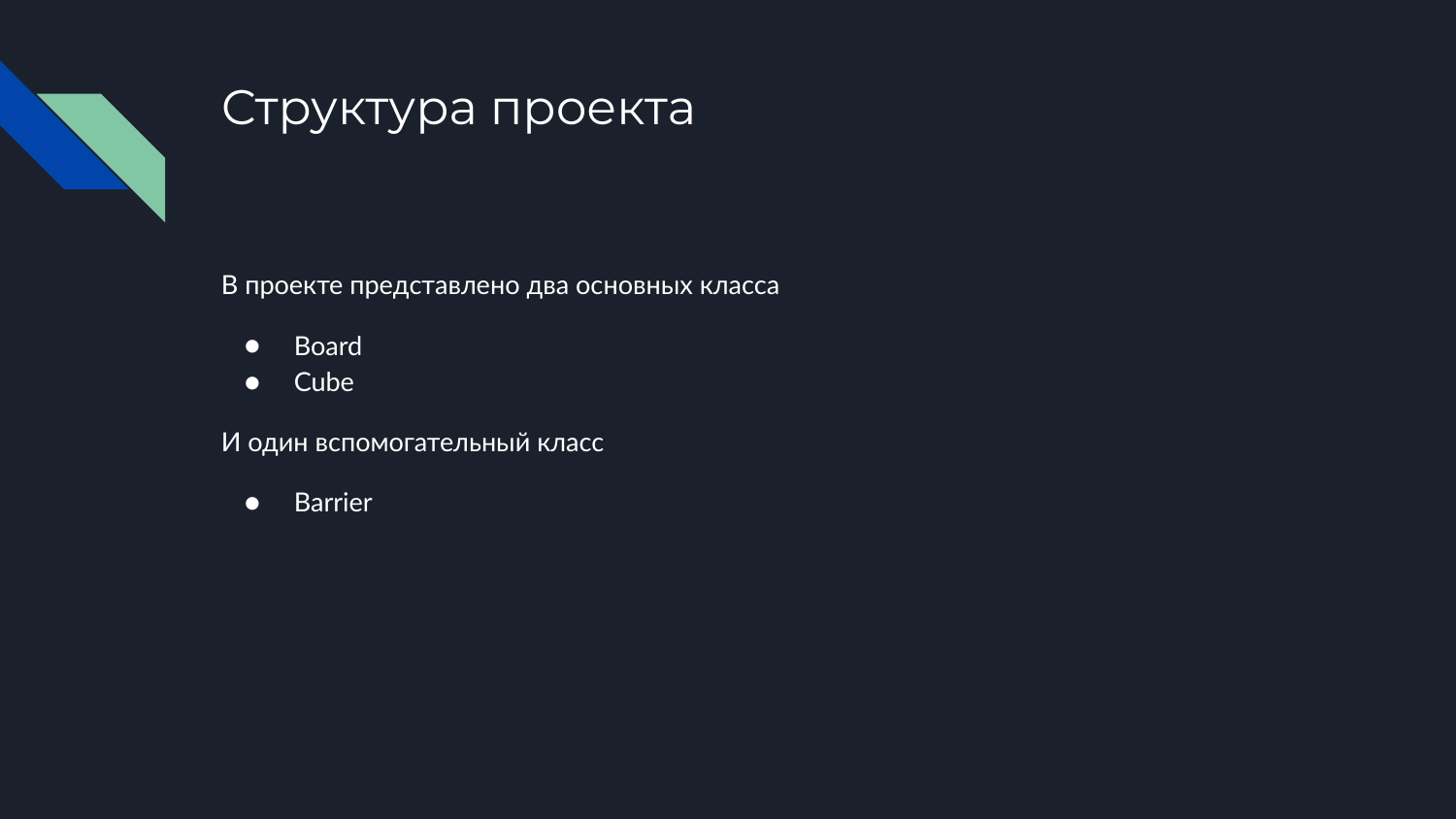

# Структура проекта
В проекте представлено два основных класса
Board
Cube
И один вспомогательный класс
Barrier